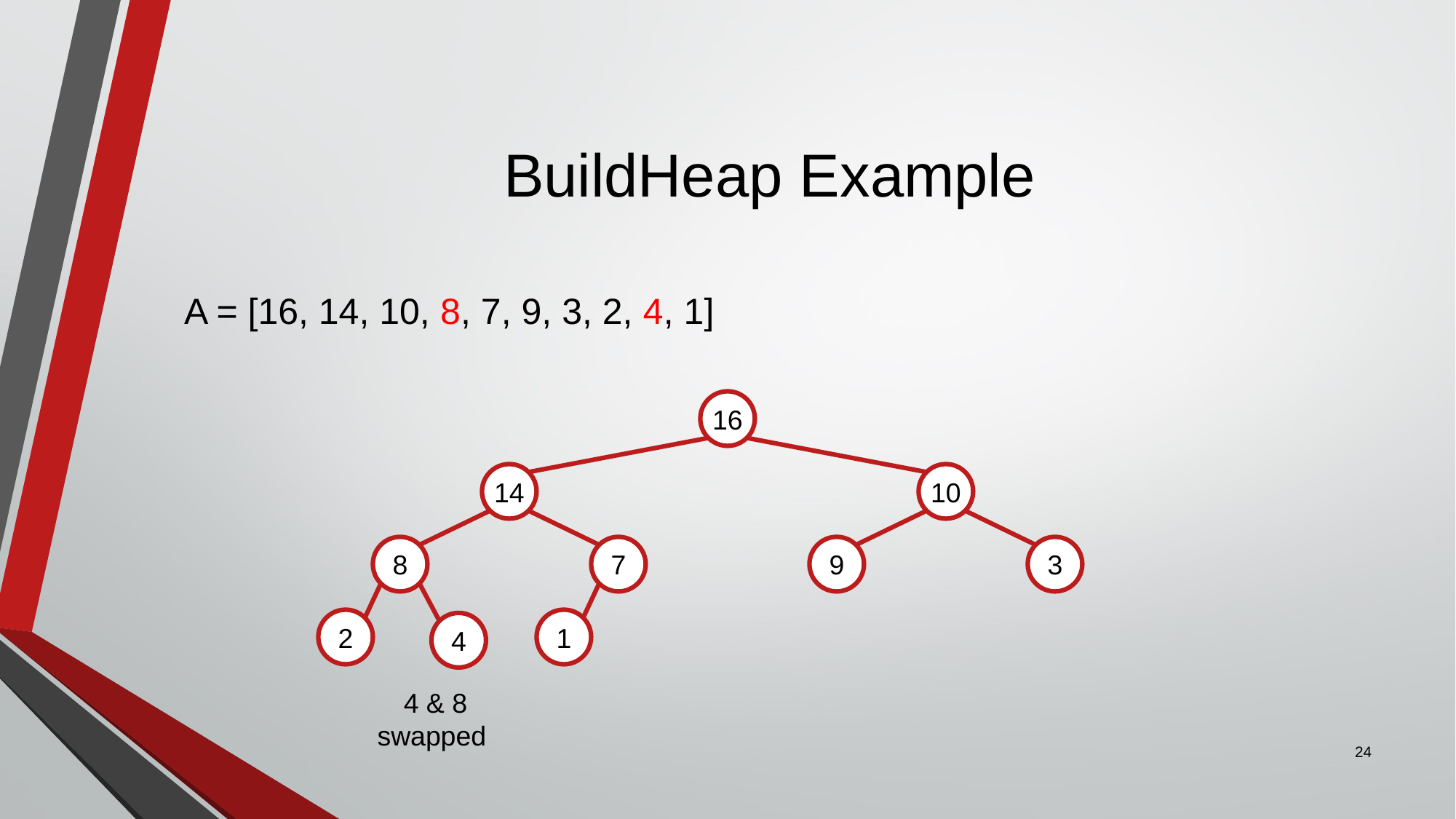

# BuildHeap Example
A = [16, 14, 10, 8, 7, 9, 3, 2, 4, 1]
16
14
10
8
7
9
3
2
1
4
4 & 8
swapped
24